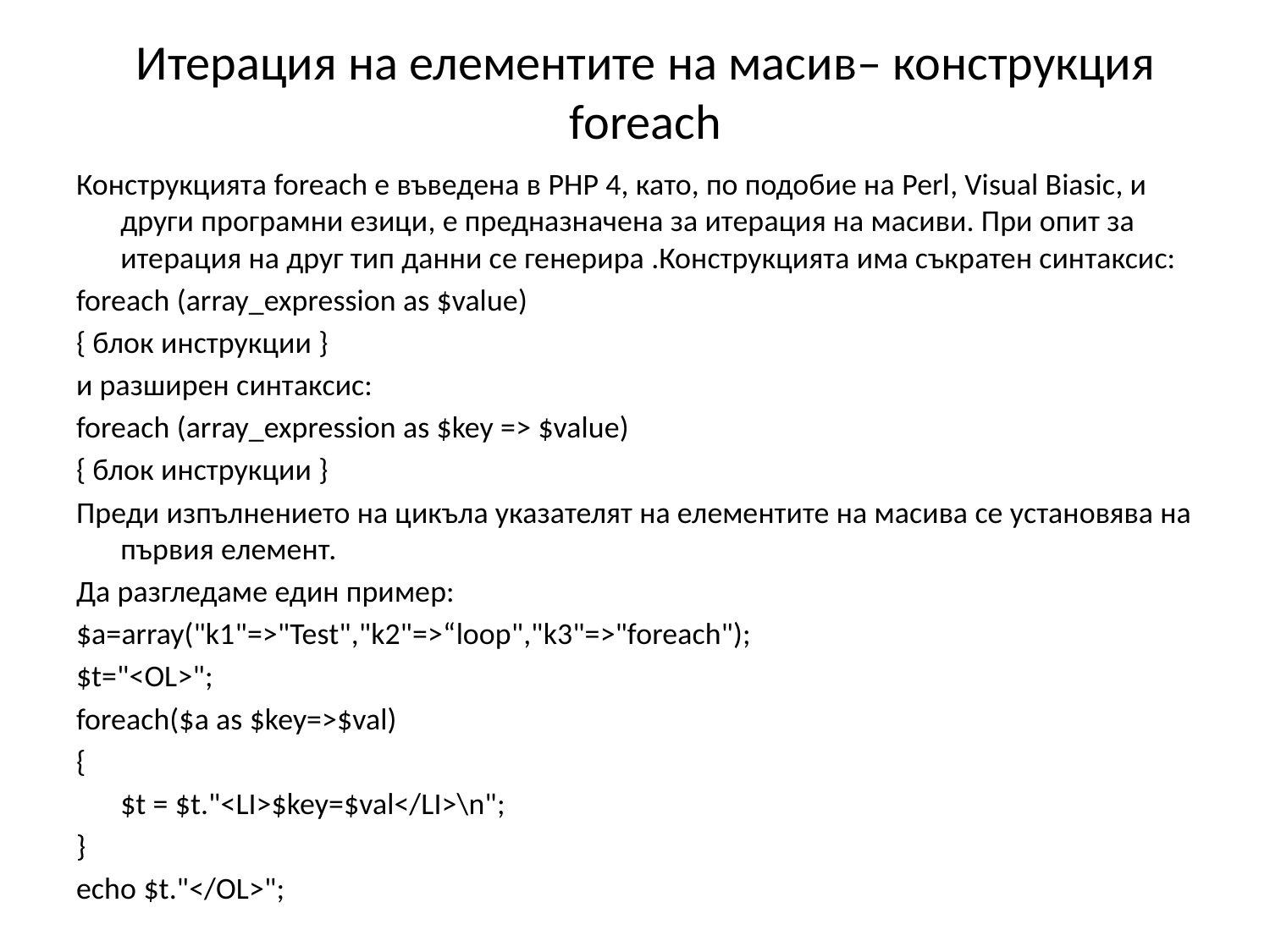

# Итерация на елементите на масив– конструкция foreach
Конструкцията foreach е въведена в PHP 4, като, по подобие на Perl, Visual Biasic, и други програмни езици, е предназначена за итерация на масиви. При опит за итерация на друг тип данни се генерира .Конструкцията има съкратен синтаксис:
foreach (array_expression as $value)
{ блок инструкции }
и разширен синтаксис:
foreach (array_expression as $key => $value)
{ блок инструкции }
Преди изпълнението на цикъла указателят на елементите на масива се установява на първия елемент.
Да разгледаме един пример:
$a=array("k1"=>"Test","k2"=>“loop","k3"=>"foreach");
$t="<OL>";
foreach($a as $key=>$val)
{
	$t = $t."<LI>$key=$val</LI>\n";
}
echo $t."</OL>";